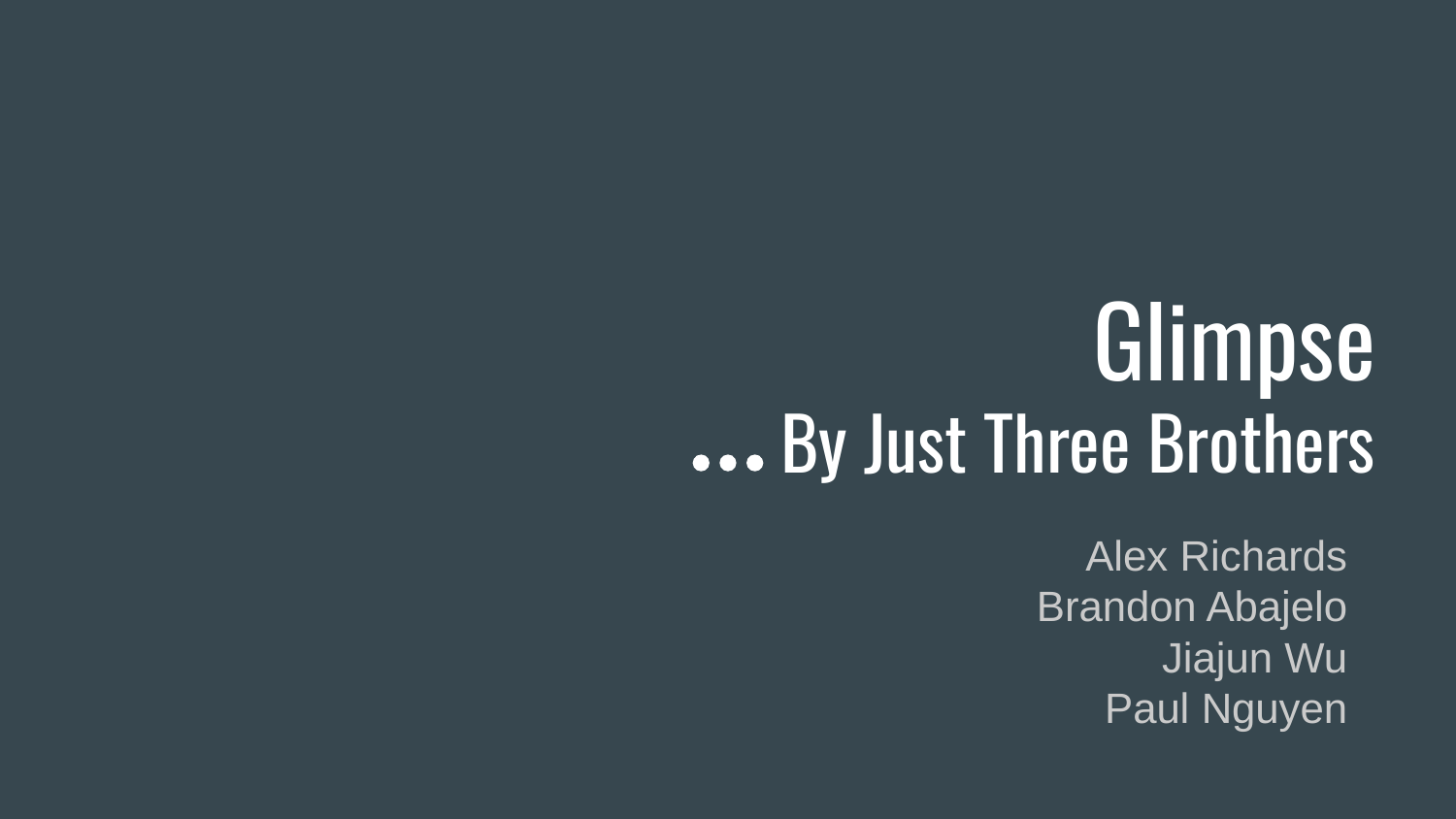

# Glimpse
By Just Three Brothers
Alex Richards
Brandon Abajelo
Jiajun Wu
Paul Nguyen